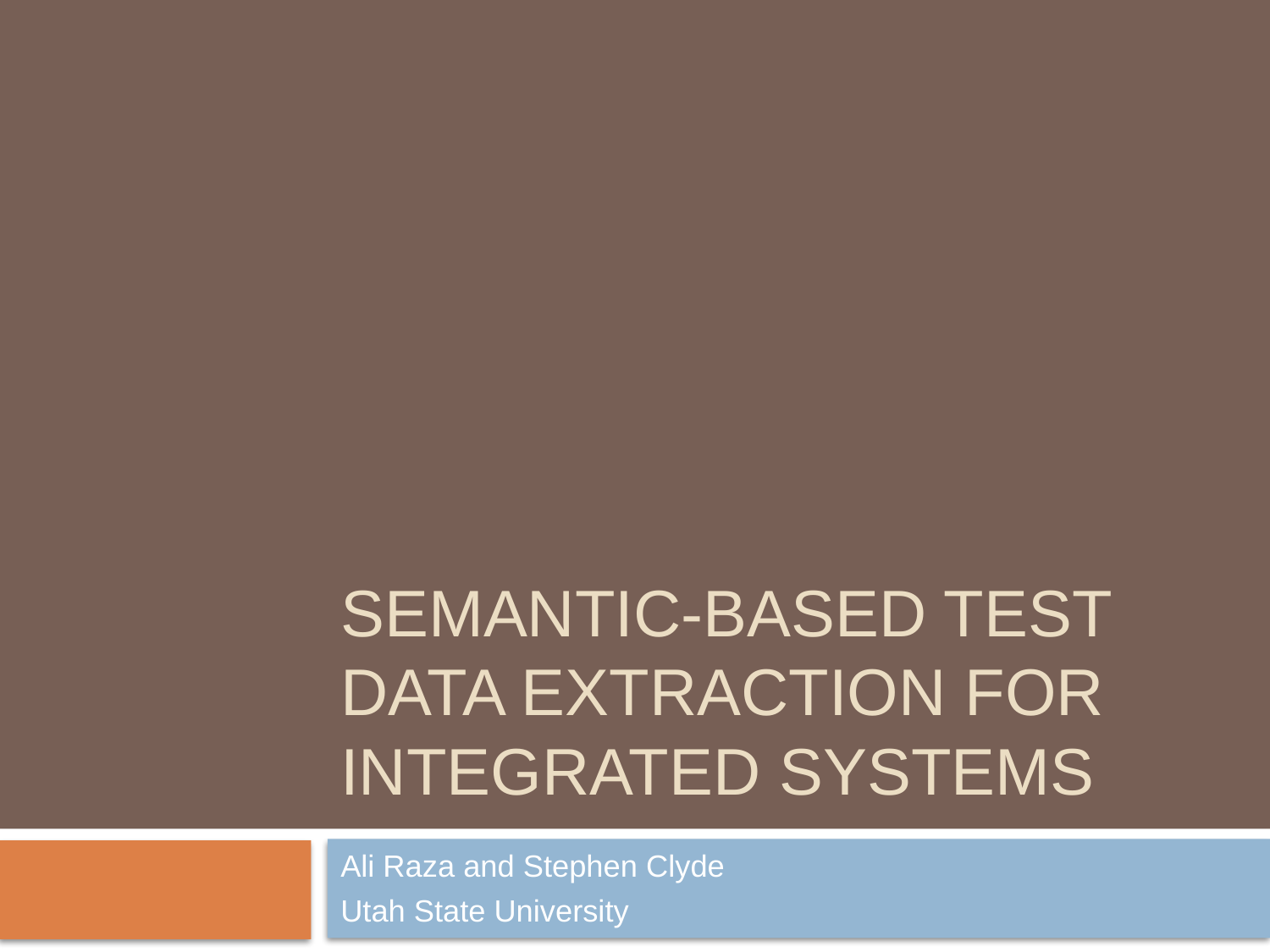

# Semantic-based Test Data Extraction for Integrated Systems
Ali Raza and Stephen Clyde
Utah State University